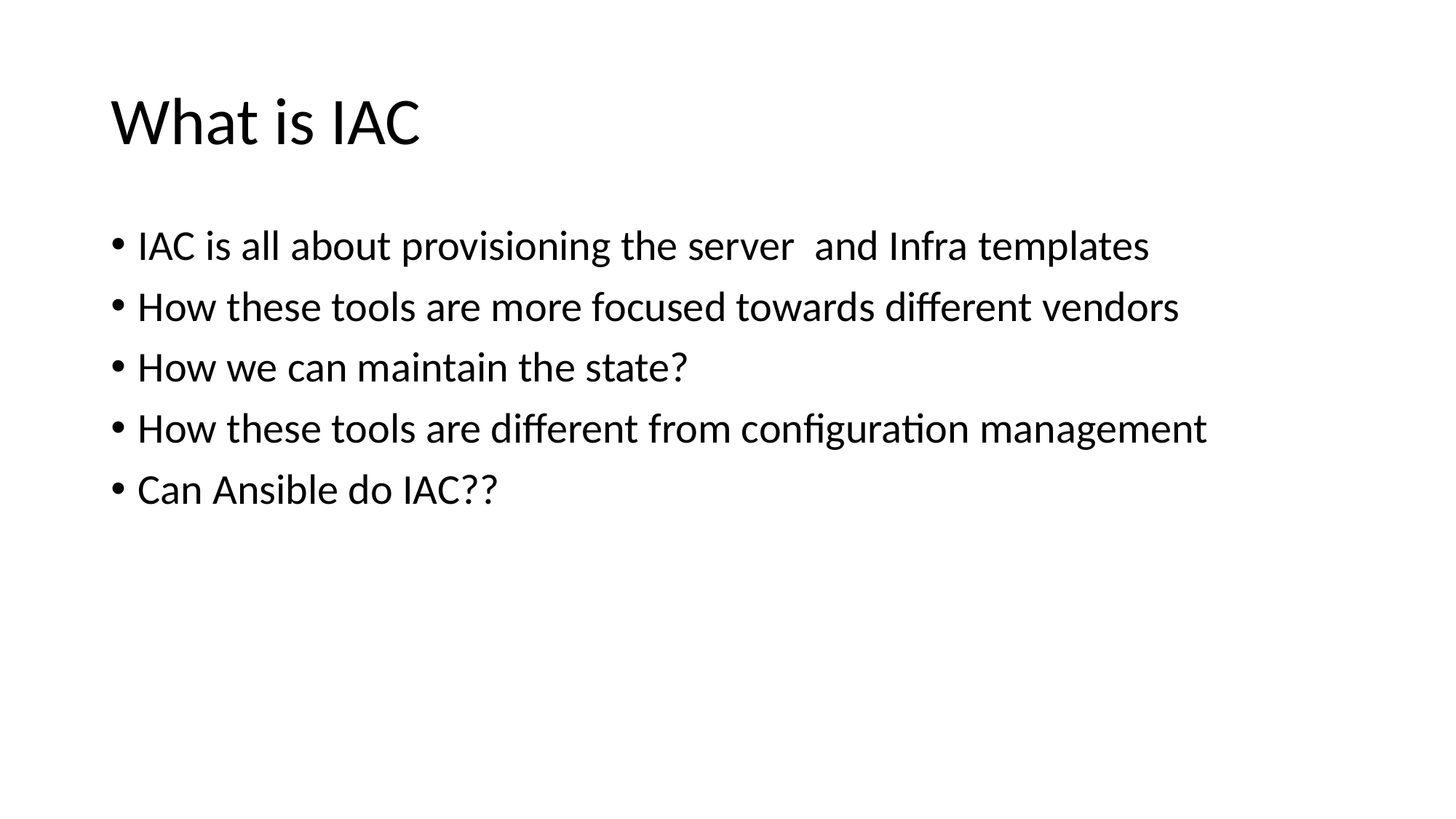

# What is IAC
IAC is all about provisioning the server  and Infra templates
How these tools are more focused towards different vendors
How we can maintain the state?
How these tools are different from configuration management
Can Ansible do IAC??